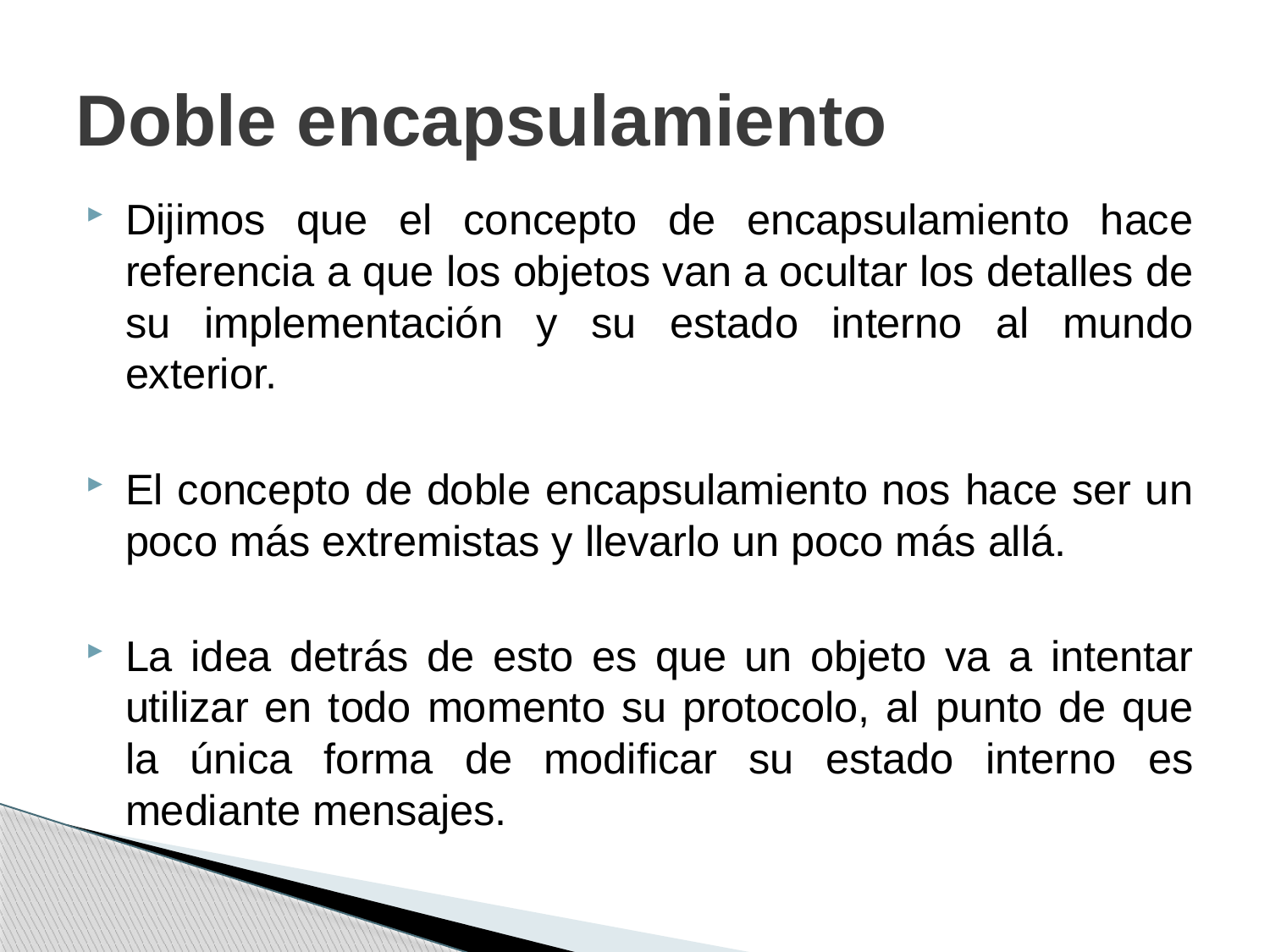

# Doble encapsulamiento
Dijimos que el concepto de encapsulamiento hace referencia a que los objetos van a ocultar los detalles de su implementación y su estado interno al mundo exterior.

El concepto de doble encapsulamiento nos hace ser un poco más extremistas y llevarlo un poco más allá.

La idea detrás de esto es que un objeto va a intentar utilizar en todo momento su protocolo, al punto de que la única forma de modificar su estado interno es mediante mensajes.